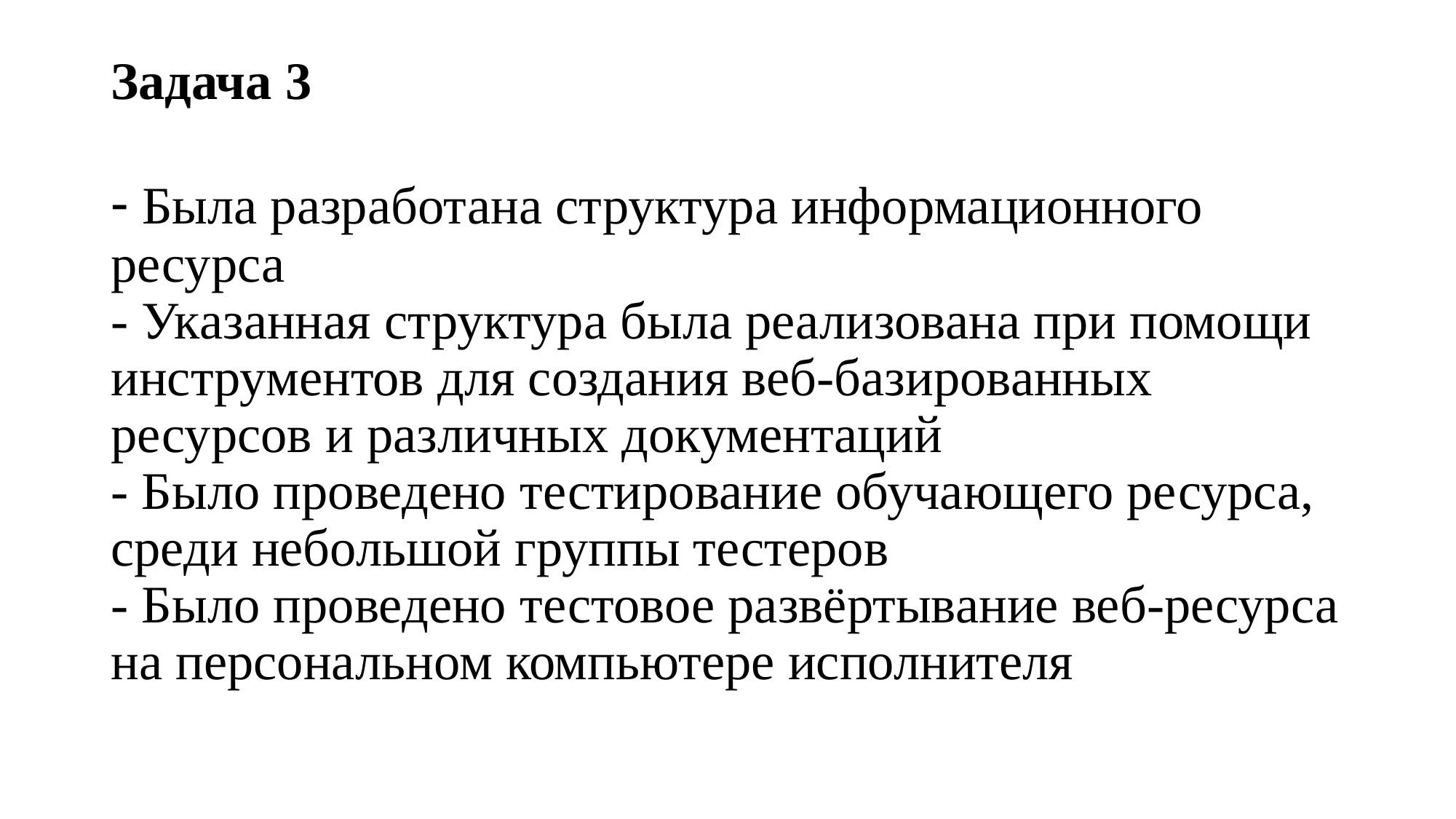

# Задача 3 - Была разработана структура информационного ресурса - Указанная структура была реализована при помощи инструментов для создания веб-базированных ресурсов и различных документаций - Было проведено тестирование обучающего ресурса, среди небольшой группы тестеров - Было проведено тестовое развёртывание веб-ресурса на персональном компьютере исполнителя